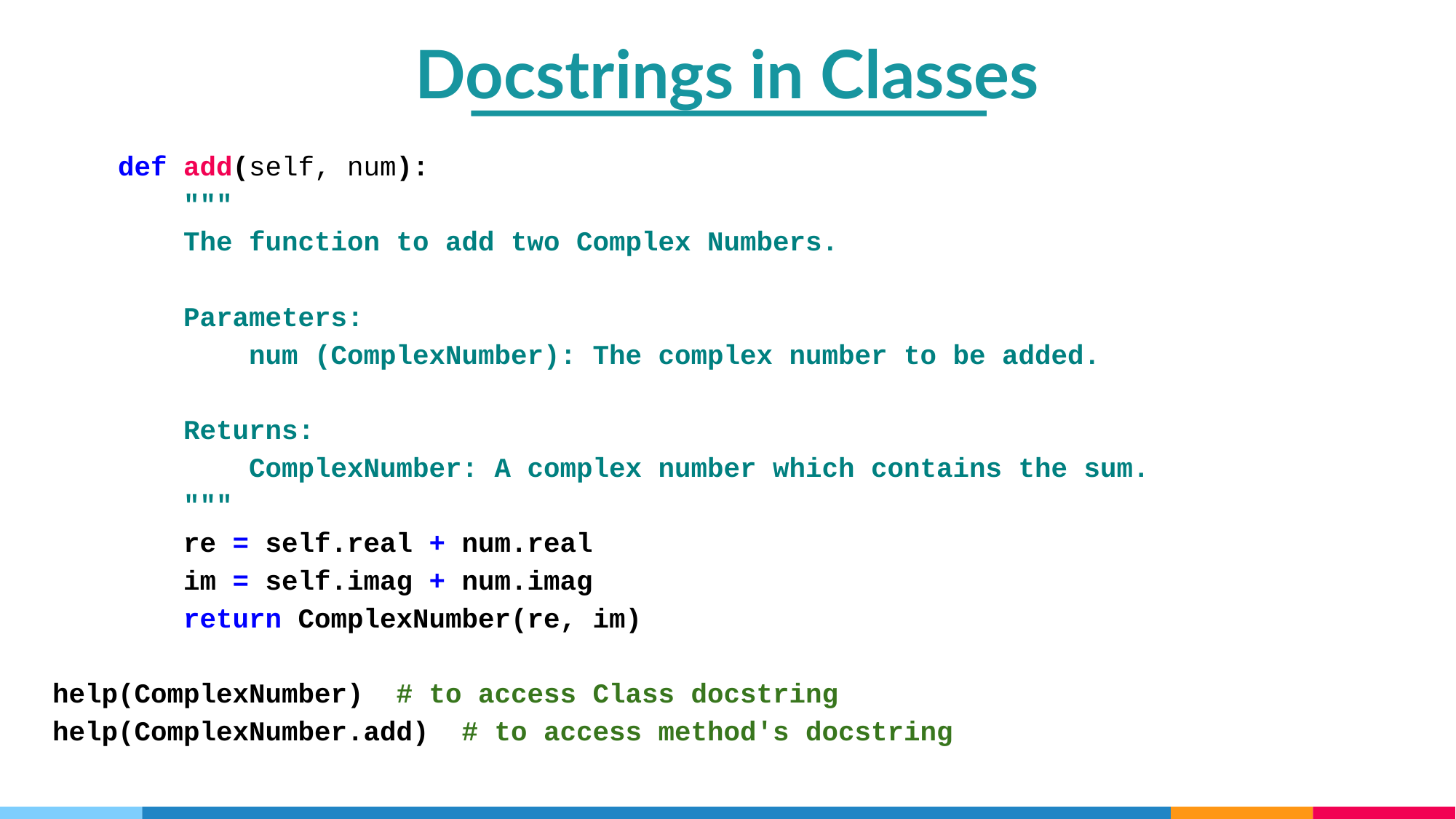

Docstrings in Classes

    def add(self, num):
        """
        The function to add two Complex Numbers.

        Parameters:
            num (ComplexNumber): The complex number to be added.

        Returns:
            ComplexNumber: A complex number which contains the sum.
        """
        re = self.real + num.real
        im = self.imag + num.imag
        return ComplexNumber(re, im)

help(ComplexNumber)  # to access Class docstring
help(ComplexNumber.add)  # to access method's docstring